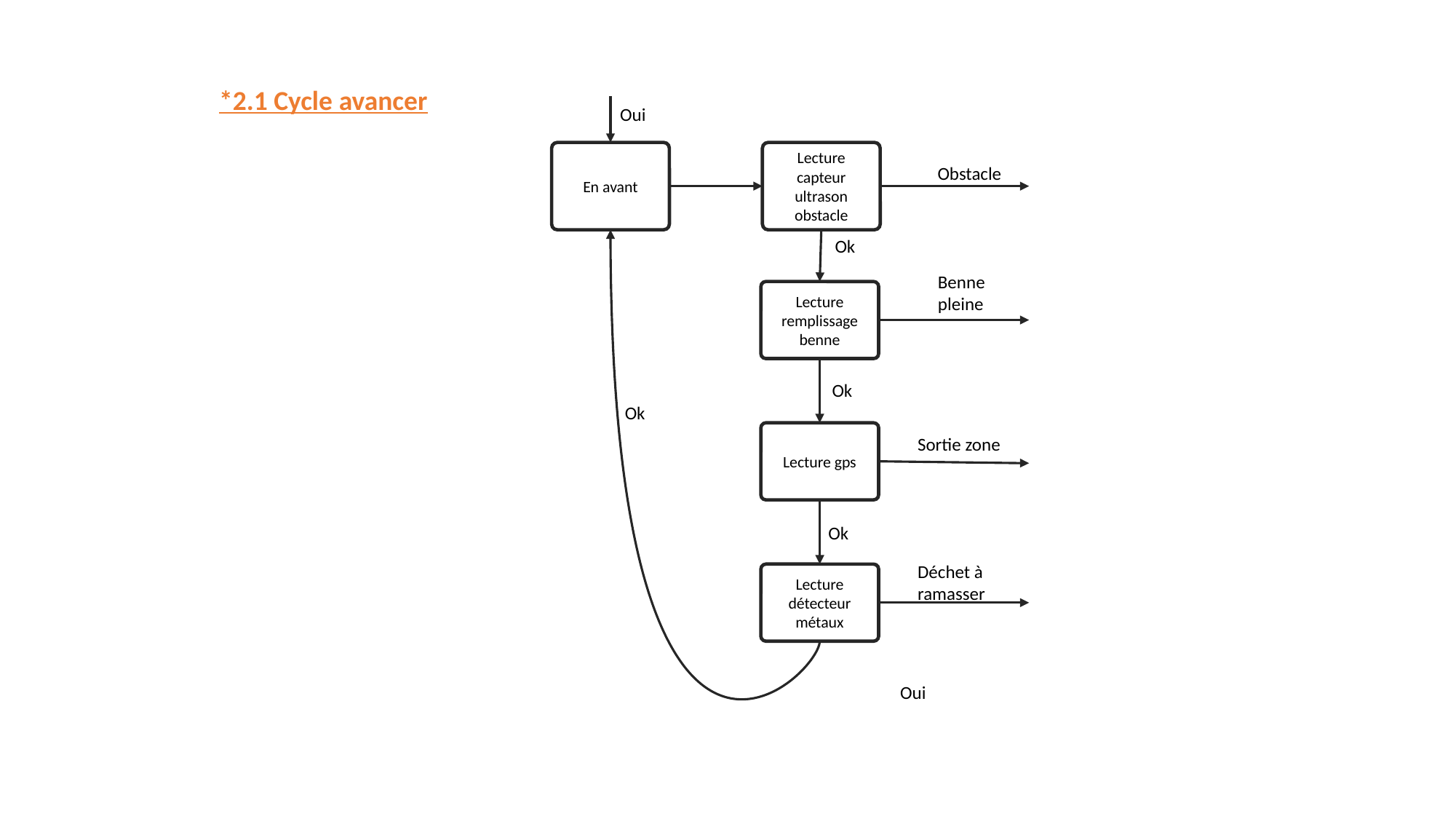

*2.1 Cycle avancer
Oui
En avant
Lecture capteur ultrason obstacle
Obstacle
Ok
Benne pleine
Lecture remplissage benne
Ok
Ok
Lecture gps
Sortie zone
Ok
Déchet à ramasser
Lecture détecteur métaux
Oui